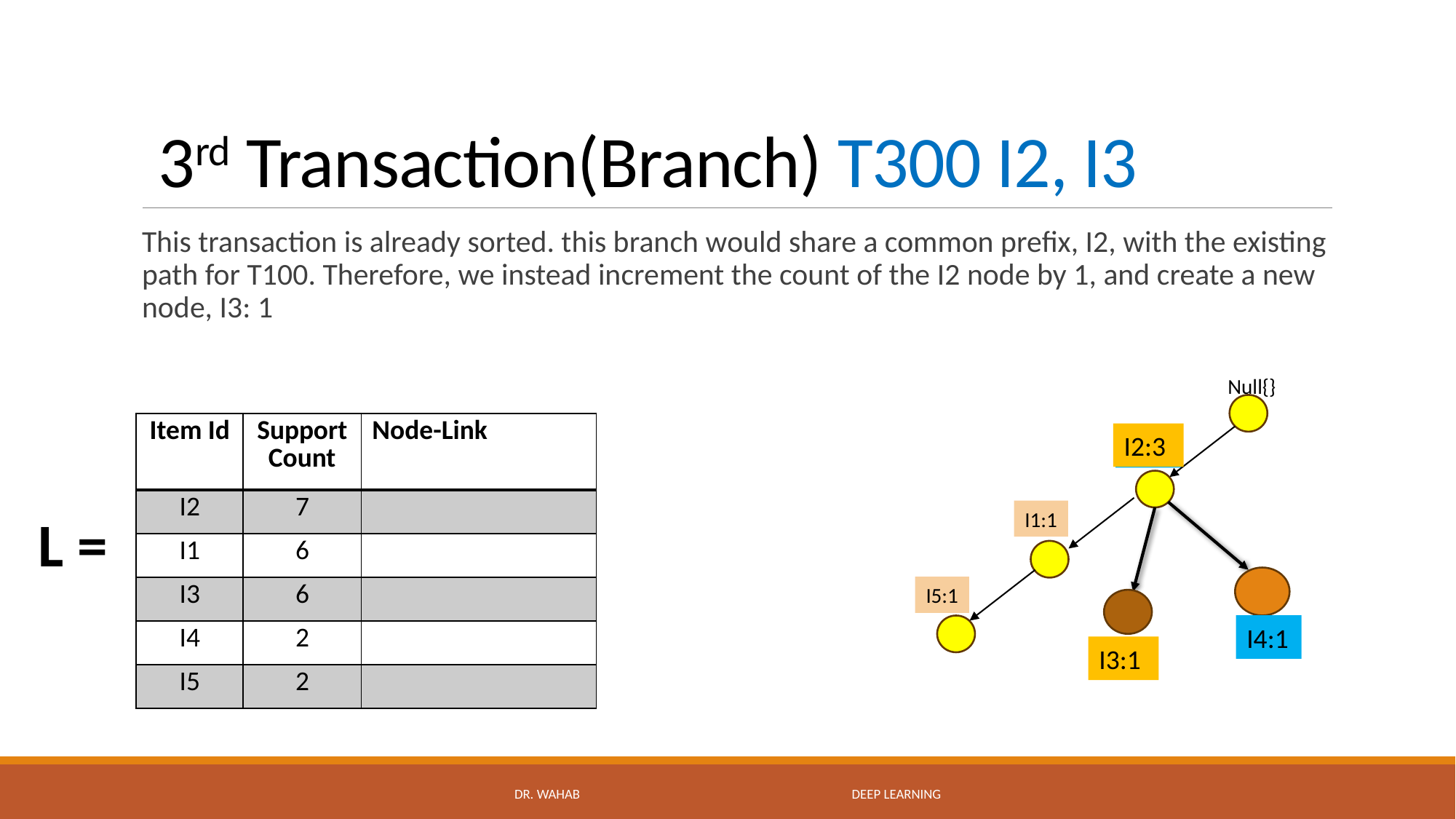

# 3rd Transaction(Branch) T300 I2, I3
This transaction is already sorted. this branch would share a common prefix, I2, with the existing path for T100. Therefore, we instead increment the count of the I2 node by 1, and create a new node, I3: 1
Null{}

I1:1

I5:1

I4:1
I2:2
| Item Id | Support Count | Node-Link |
| --- | --- | --- |
| I2 | 7 |  |
| I1 | 6 |  |
| I3 | 6 |  |
| I4 | 2 |  |
| I5 | 2 |  |
I2:3
L =

I3:1
DR. WAHAB                                                                                        Deep Learning